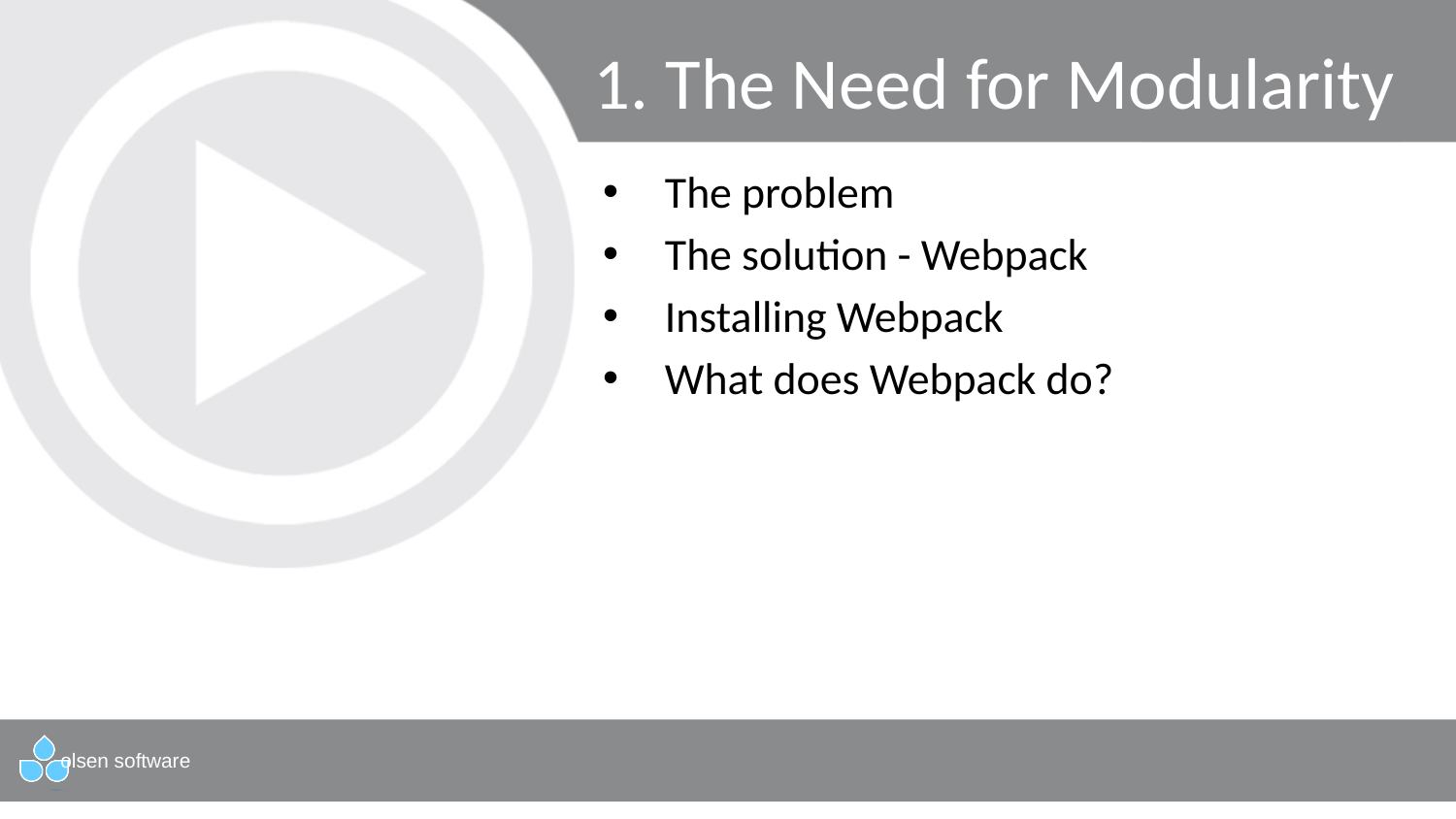

# 1. The Need for Modularity
The problem
The solution - Webpack
Installing Webpack
What does Webpack do?